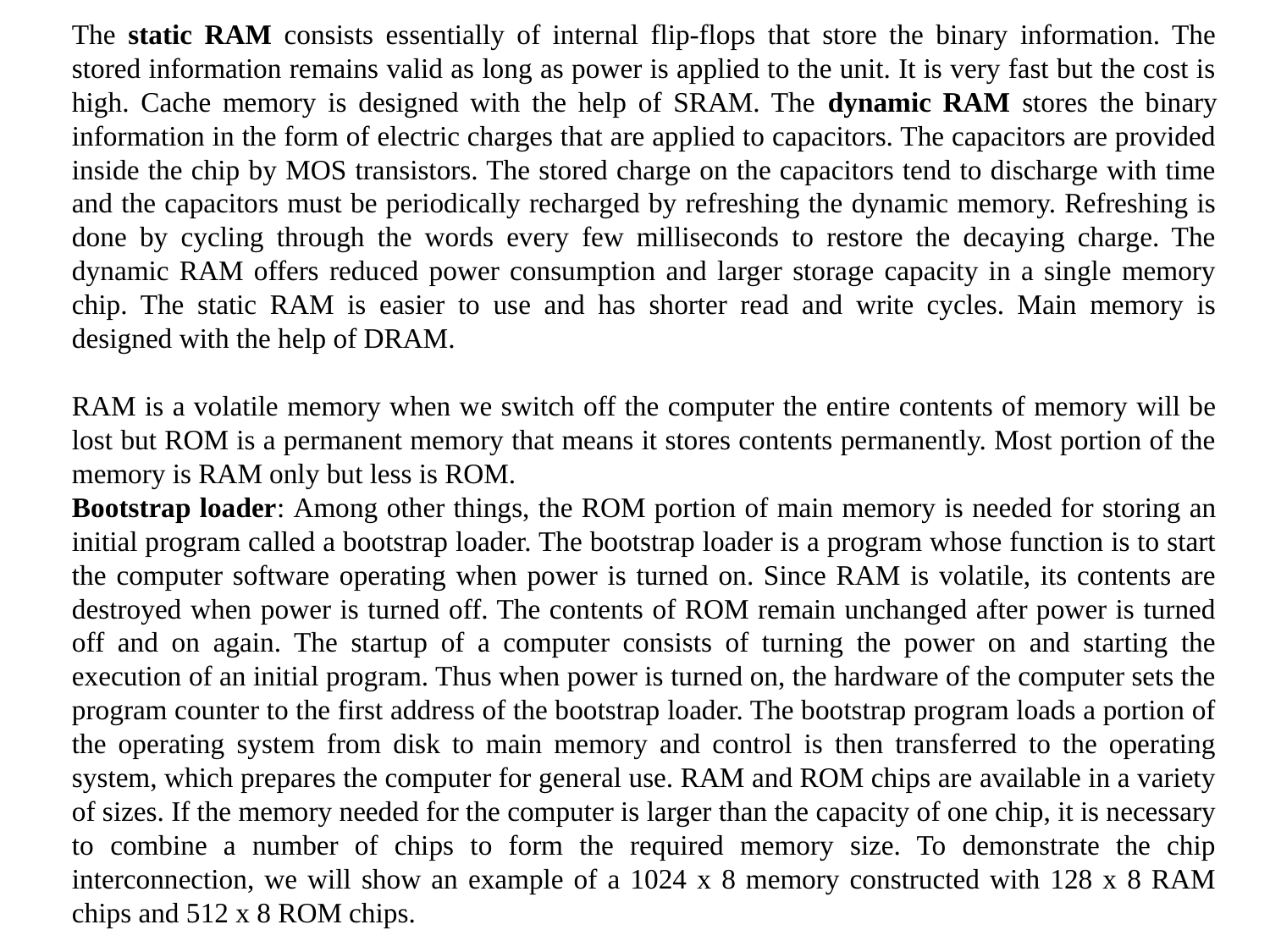

The static RAM consists essentially of internal flip-flops that store the binary information. The stored information remains valid as long as power is applied to the unit. It is very fast but the cost is high. Cache memory is designed with the help of SRAM. The dynamic RAM stores the binary information in the form of electric charges that are applied to capacitors. The capacitors are provided inside the chip by MOS transistors. The stored charge on the capacitors tend to discharge with time and the capacitors must be periodically recharged by refreshing the dynamic memory. Refreshing is done by cycling through the words every few milliseconds to restore the decaying charge. The dynamic RAM offers reduced power consumption and larger storage capacity in a single memory chip. The static RAM is easier to use and has shorter read and write cycles. Main memory is designed with the help of DRAM.

RAM is a volatile memory when we switch off the computer the entire contents of memory will be lost but ROM is a permanent memory that means it stores contents permanently. Most portion of the memory is RAM only but less is ROM.
Bootstrap loader: Among other things, the ROM portion of main memory is needed for storing an initial program called a bootstrap loader. The bootstrap loader is a program whose function is to start the computer software operating when power is turned on. Since RAM is volatile, its contents are destroyed when power is turned off. The contents of ROM remain unchanged after power is turned off and on again. The startup of a computer consists of turning the power on and starting the execution of an initial program. Thus when power is turned on, the hardware of the computer sets the program counter to the first address of the bootstrap loader. The bootstrap program loads a portion of the operating system from disk to main memory and control is then transferred to the operating system, which prepares the computer for general use. RAM and ROM chips are available in a variety of sizes. If the memory needed for the computer is larger than the capacity of one chip, it is necessary to combine a number of chips to form the required memory size. To demonstrate the chip interconnection, we will show an example of a 1024 x 8 memory constructed with 128 x 8 RAM chips and 512 x 8 ROM chips.